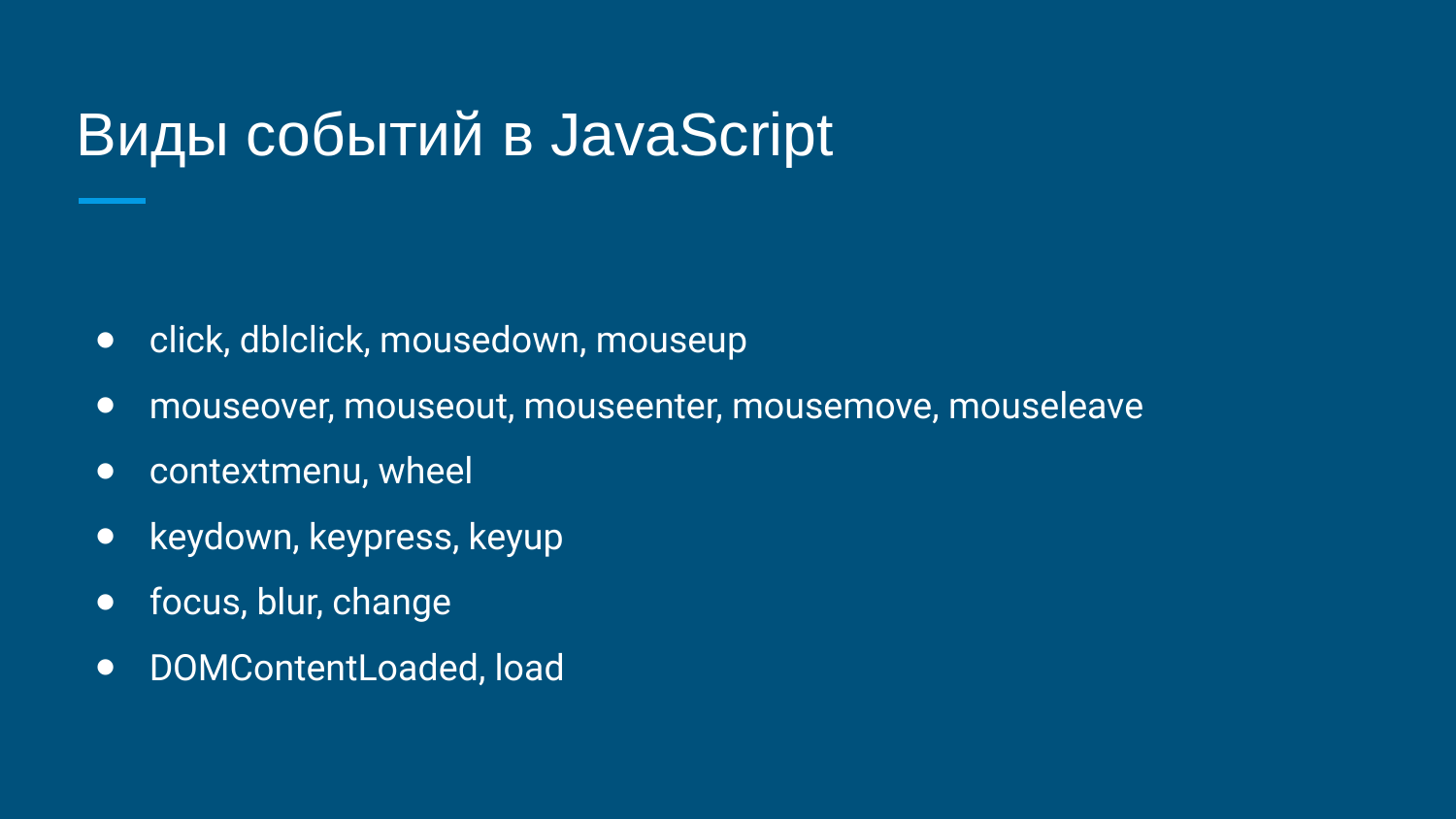

# Виды событий в JavaScript
click, dblclick, mousedown, mouseup
mouseover, mouseout, mouseenter, mousemove, mouseleave
contextmenu, wheel
keydown, keypress, keyup
focus, blur, change
DOMContentLoaded, load